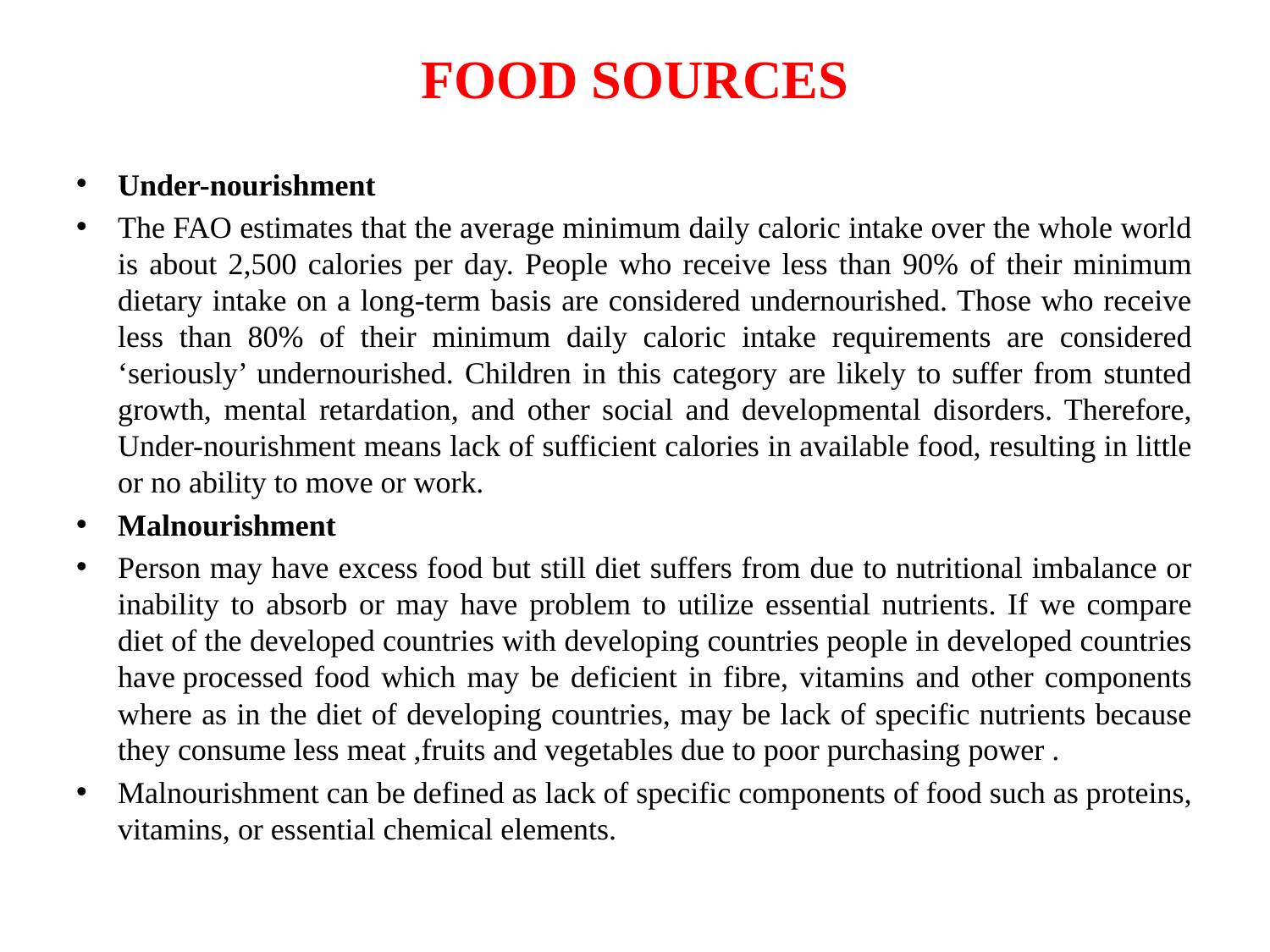

# FOOD SOURCES
Under-nourishment
The FAO estimates that the average minimum daily caloric intake over the whole world is about 2,500 calories per day. People who receive less than 90% of their minimum dietary intake on a long-term basis are considered undernourished. Those who receive less than 80% of their minimum daily caloric intake requirements are considered ‘seriously’ undernourished. Children in this category are likely to suffer from stunted growth, mental retardation, and other social and developmental disorders. Therefore, Under-nourishment means lack of sufficient calories in available food, resulting in little or no ability to move or work.
Malnourishment
Person may have excess food but still diet suffers from due to nutritional imbalance or inability to absorb or may have problem to utilize essential nutrients. If we compare diet of the developed countries with developing countries people in developed countries have processed food which may be deficient in fibre, vitamins and other components where as in the diet of developing countries, may be lack of specific nutrients because they consume less meat ,fruits and vegetables due to poor purchasing power .
Malnourishment can be defined as lack of specific components of food such as proteins, vitamins, or essential chemical elements.